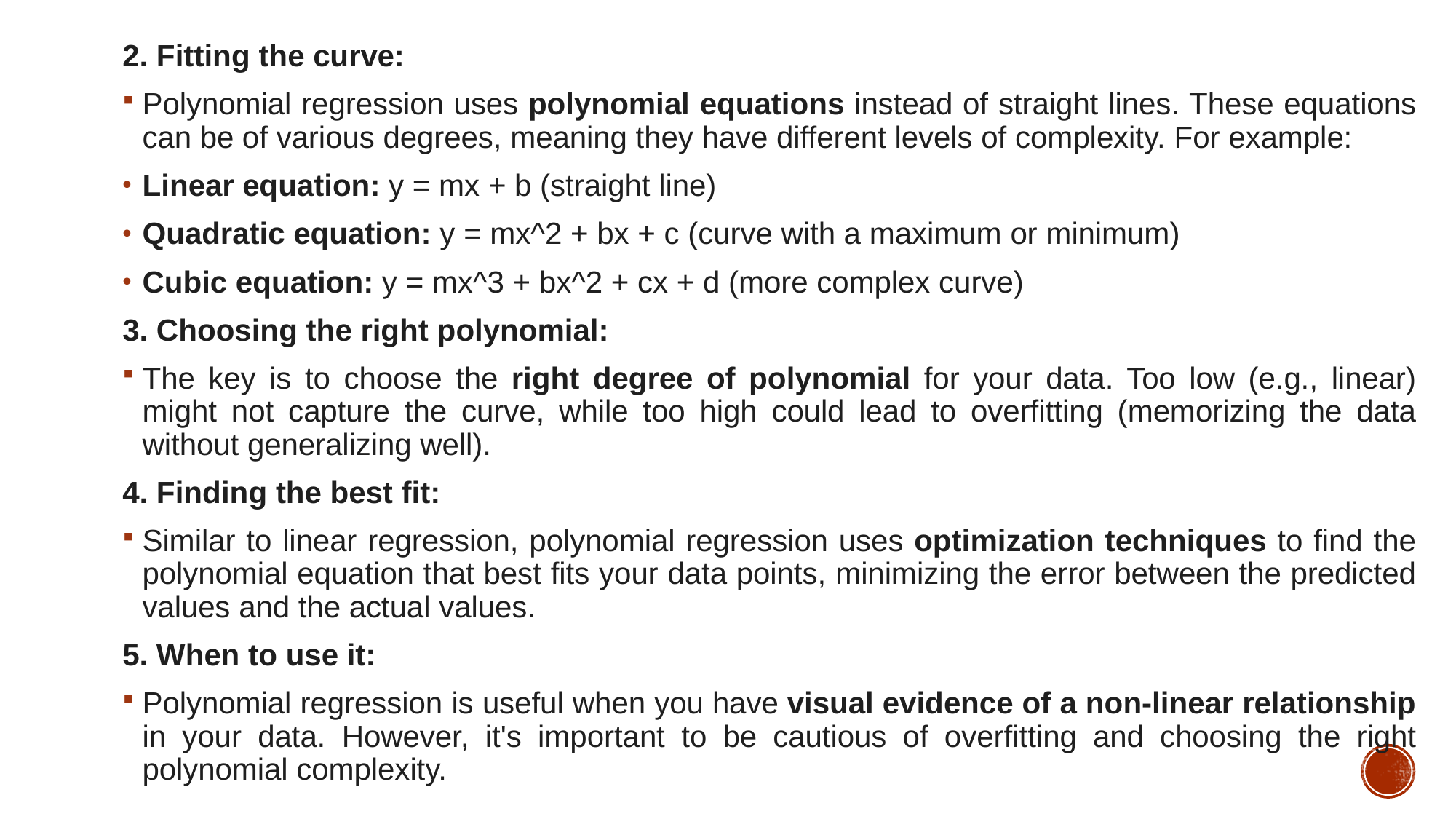

2. Fitting the curve:
Polynomial regression uses polynomial equations instead of straight lines. These equations can be of various degrees, meaning they have different levels of complexity. For example:
Linear equation: y = mx + b (straight line)
Quadratic equation: y = mx^2 + bx + c (curve with a maximum or minimum)
Cubic equation: y = mx^3 + bx^2 + cx + d (more complex curve)
3. Choosing the right polynomial:
The key is to choose the right degree of polynomial for your data. Too low (e.g., linear) might not capture the curve, while too high could lead to overfitting (memorizing the data without generalizing well).
4. Finding the best fit:
Similar to linear regression, polynomial regression uses optimization techniques to find the polynomial equation that best fits your data points, minimizing the error between the predicted values and the actual values.
5. When to use it:
Polynomial regression is useful when you have visual evidence of a non-linear relationship in your data. However, it's important to be cautious of overfitting and choosing the right polynomial complexity.